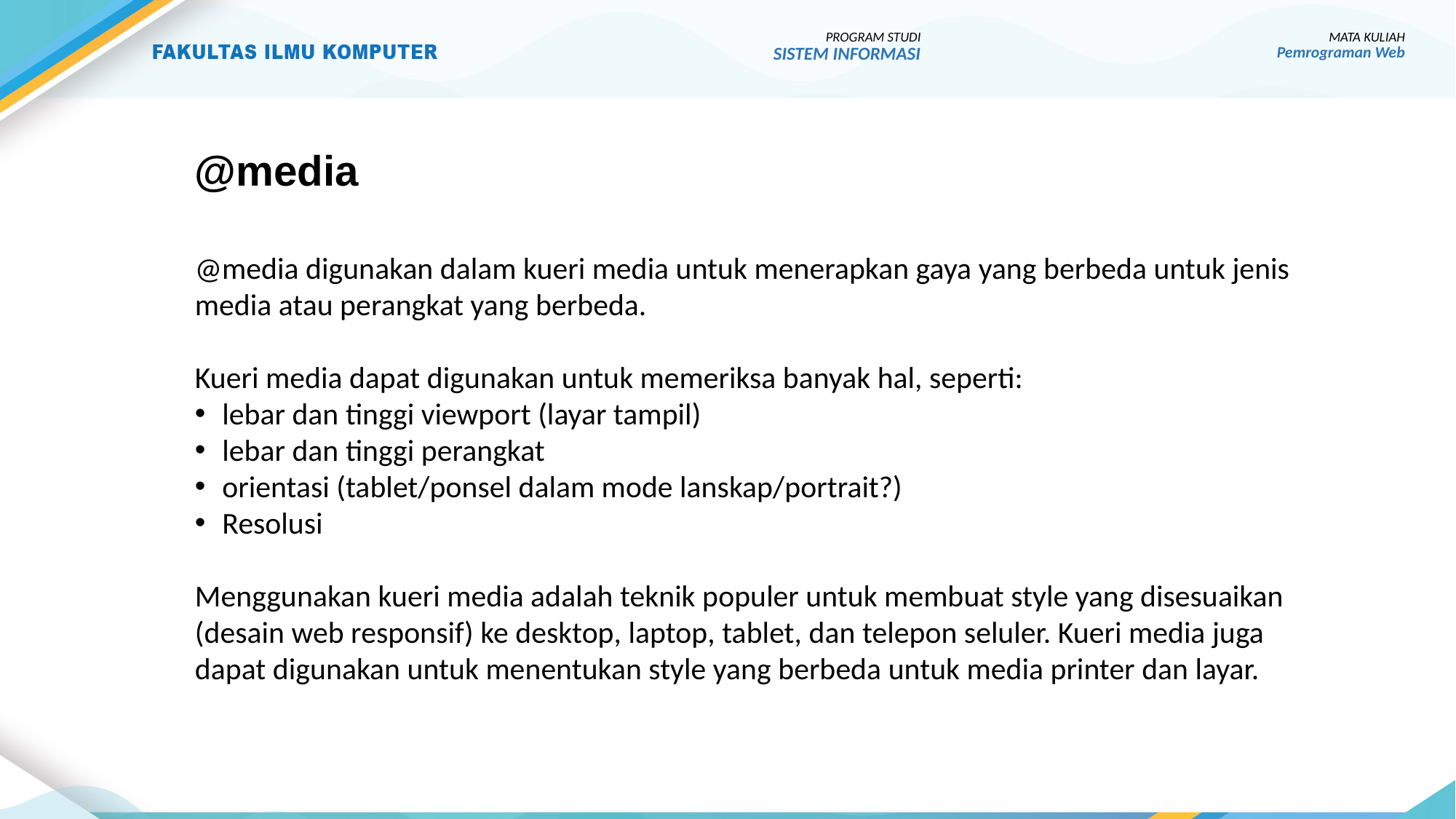

PROGRAM STUDI
SISTEM INFORMASI
MATA KULIAH
Pemrograman Web
# @media
@media digunakan dalam kueri media untuk menerapkan gaya yang berbeda untuk jenis media atau perangkat yang berbeda.

Kueri media dapat digunakan untuk memeriksa banyak hal, seperti:
lebar dan tinggi viewport (layar tampil)
lebar dan tinggi perangkat
orientasi (tablet/ponsel dalam mode lanskap/portrait?)
Resolusi

Menggunakan kueri media adalah teknik populer untuk membuat style yang disesuaikan (desain web responsif) ke desktop, laptop, tablet, dan telepon seluler. Kueri media juga dapat digunakan untuk menentukan style yang berbeda untuk media printer dan layar.